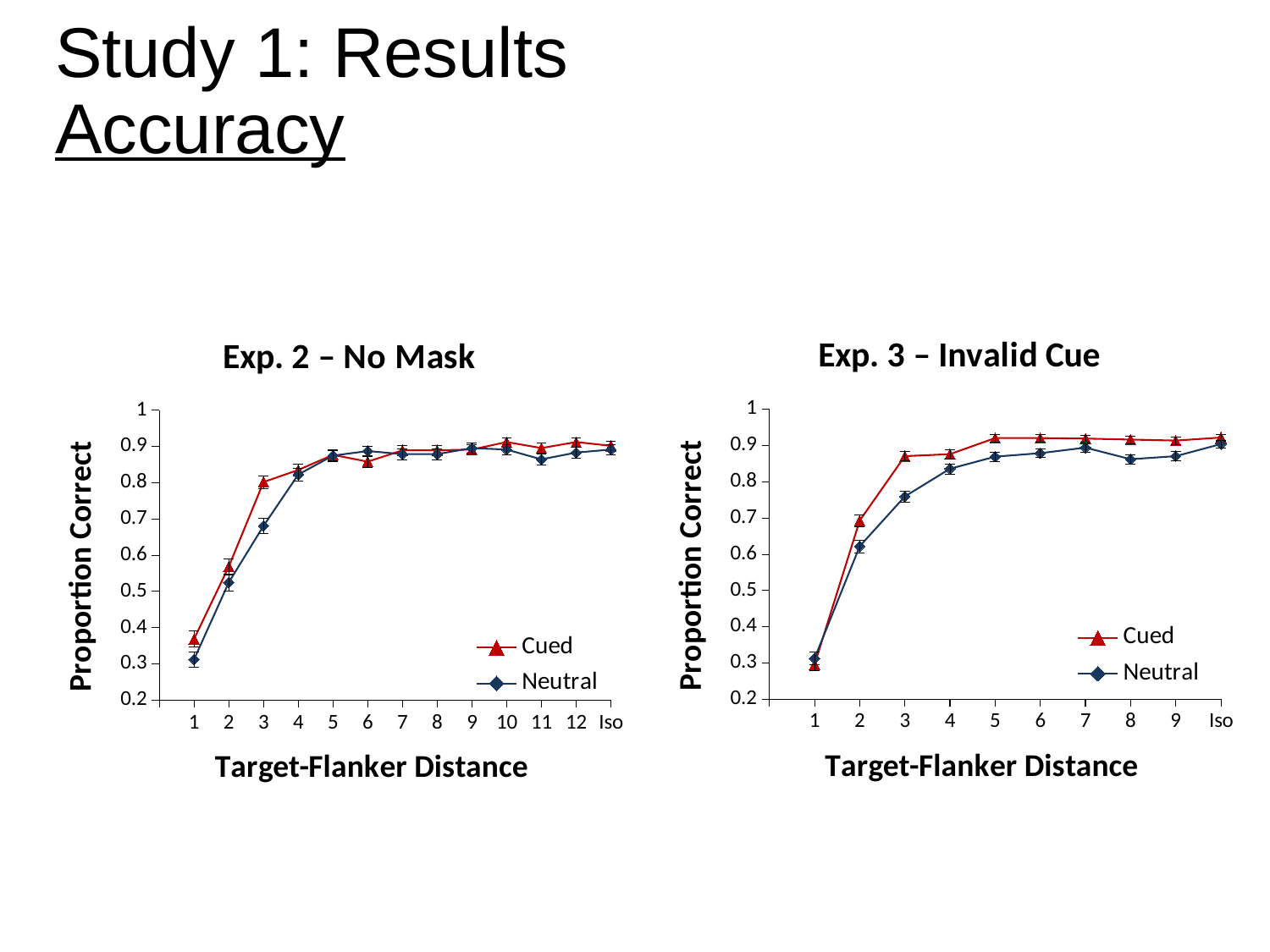

# Study 1: Results Accuracy

### Chart: Exp. 3 – Invalid Cue

| Category | Cued |  |
|---|---|---|
|   | None | None |
| 1 | 0.295833 | 0.3125 |
| 2 | 0.693056 | 0.622222 |
| 3 | 0.870833 | 0.759722 |
| 4 | 0.876389 | 0.836111 |
| 5 | 0.920833 | 0.869444 |
| 6 | 0.920833 | 0.879167 |
| 7 | 0.919444 | 0.894444 |
| 8 | 0.916667 | 0.8625 |
| 9 | 0.913889 | 0.870833 |
| Iso | 0.922222 | 0.904167 |

### Chart: Exp. 2 – No Mask

| Category | Cued |  |
|---|---|---|
|   | None | None |
| 1 | 0.36875 | 0.3125 |
| 2 | 0.56875 | 0.525 |
| 3 | 0.802083 | 0.68125 |
| 4 | 0.835417 | 0.822917 |
| 5 | 0.877083 | 0.875 |
| 6 | 0.858333 | 0.8875 |
| 7 | 0.889583 | 0.879167 |
| 8 | 0.889583 | 0.879167 |
| 9 | 0.891667 | 0.895833 |
| 10 | 0.9125 | 0.891667 |
| 11 | 0.895833 | 0.864583 |
| 12 | 0.9125 | 0.883333 |
| Iso | 0.902083 | 0.891667 |